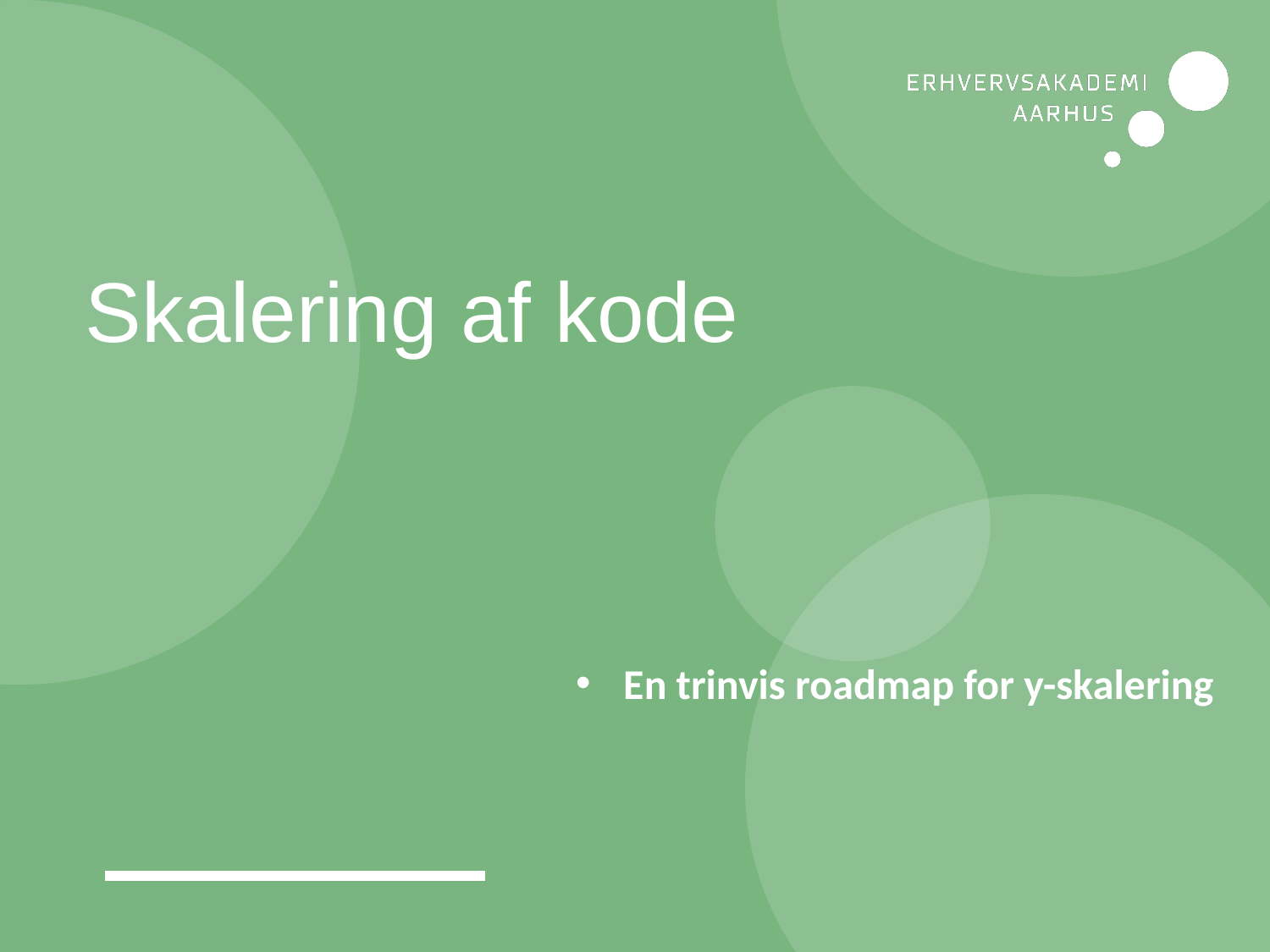

Skalering af kode
En trinvis roadmap for y-skalering